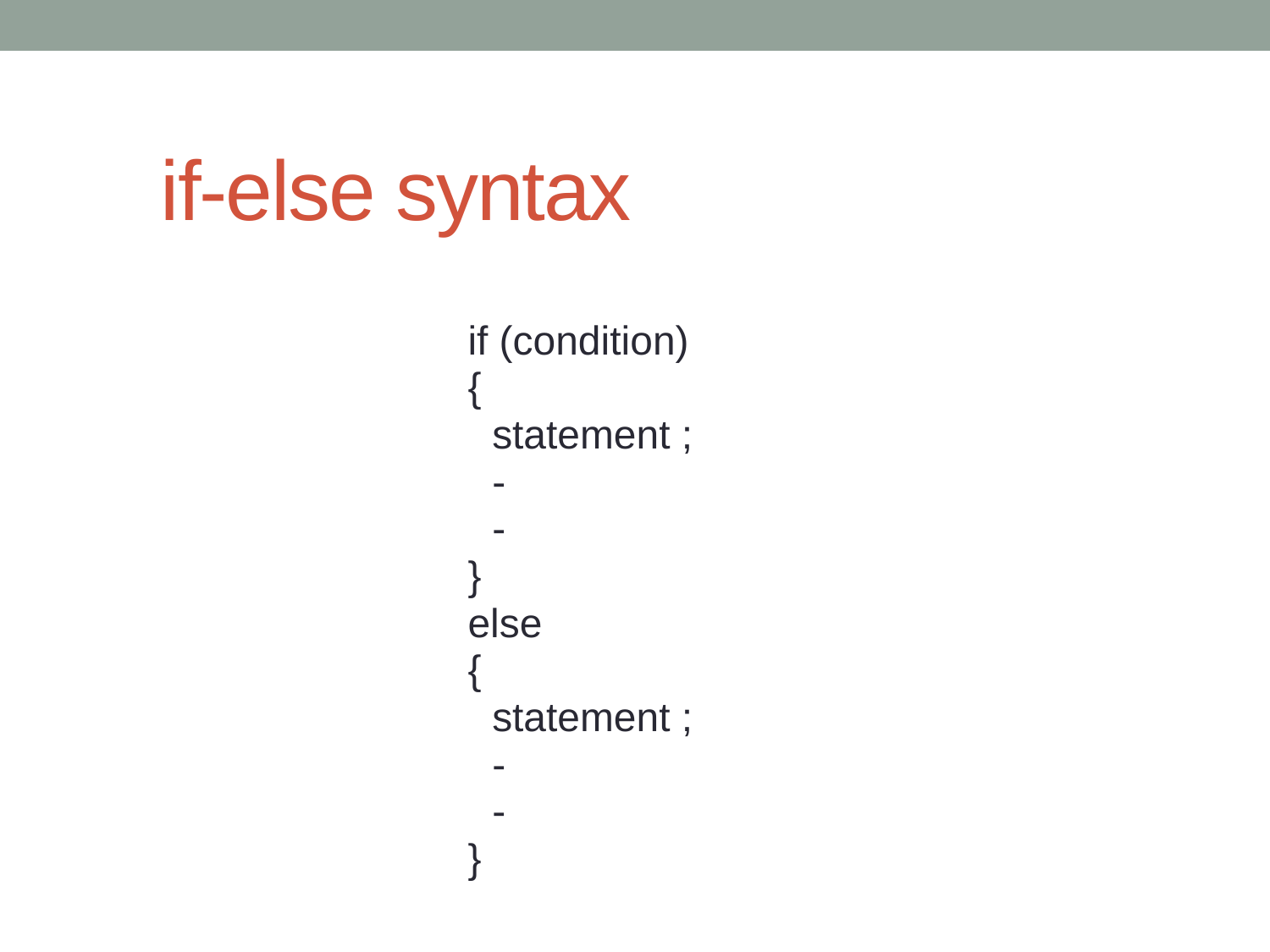

# if-else syntax
if (condition)
{
	statement ;
		-
		-
}
else
{
	statement ;
		-
		-
}